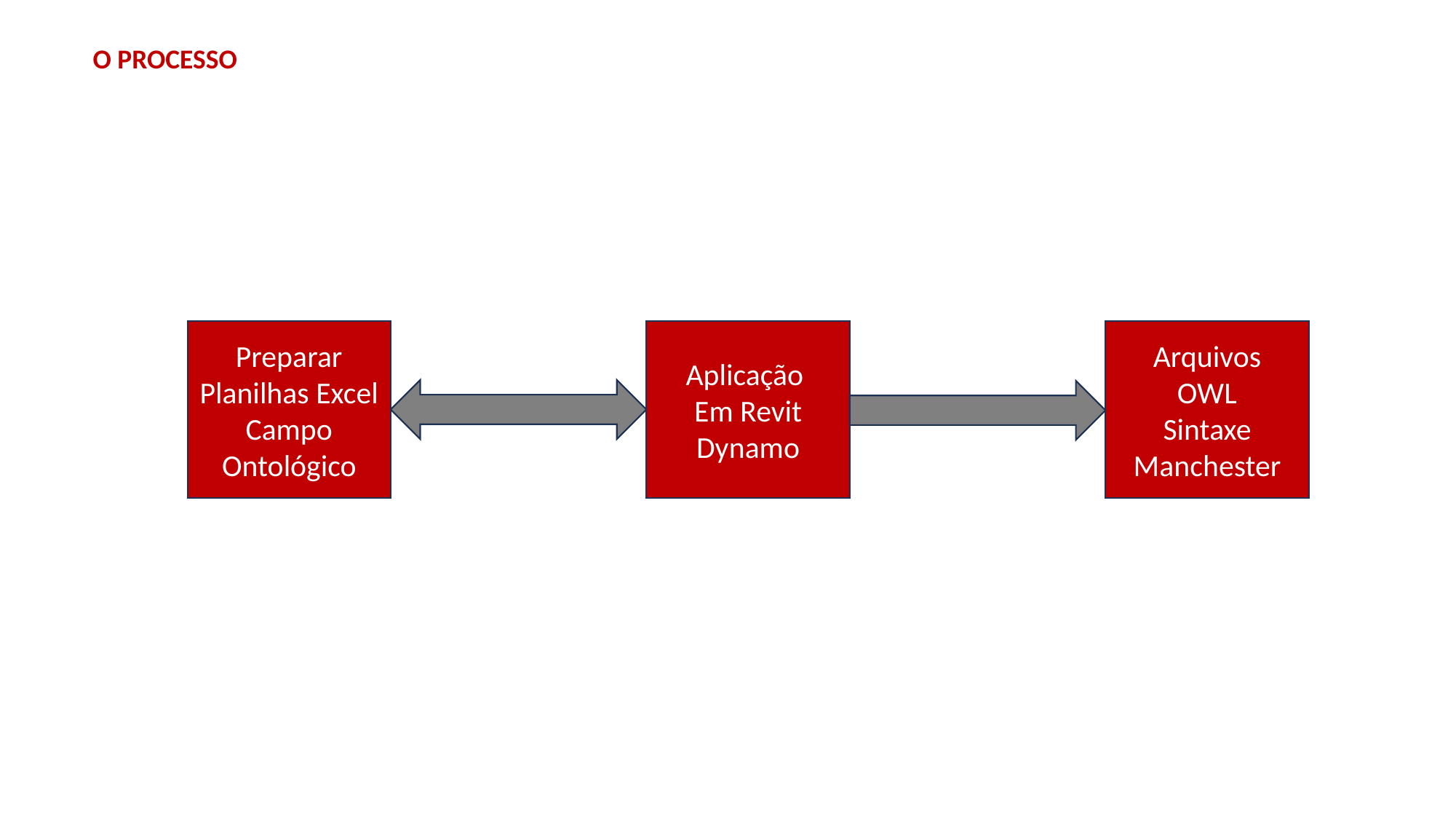

O PROCESSO
Arquivos
OWL
Sintaxe Manchester
Preparar
Planilhas Excel
Campo Ontológico
Aplicação
Em Revit
Dynamo